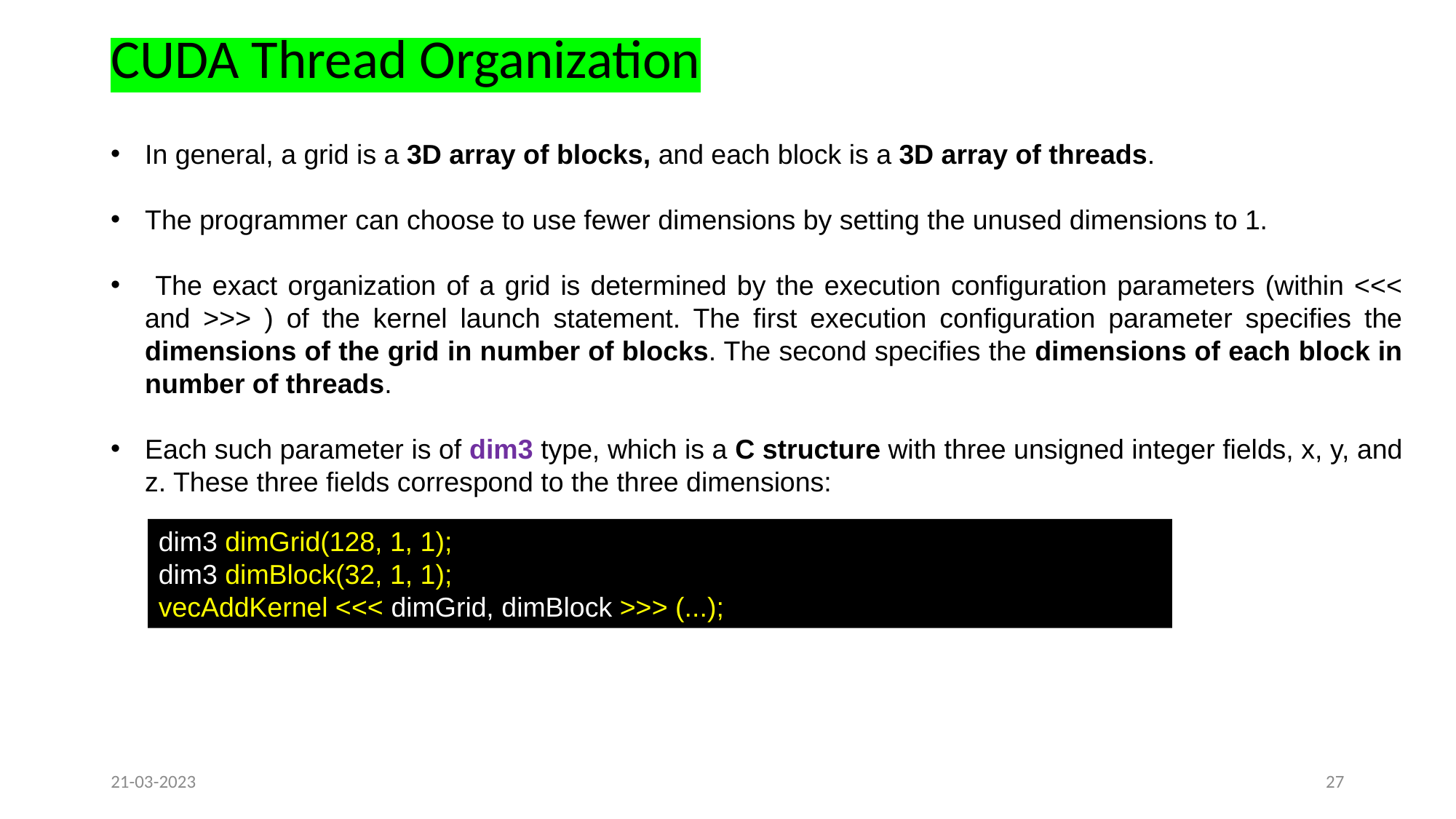

CUDA Thread Organization
In general, a grid is a 3D array of blocks, and each block is a 3D array of threads.

The programmer can choose to use fewer dimensions by setting the unused dimensions to 1.

 The exact organization of a grid is determined by the execution configuration parameters (within <<< and >>> ) of the kernel launch statement. The first execution configuration parameter specifies the dimensions of the grid in number of blocks. The second specifies the dimensions of each block in number of threads.

Each such parameter is of dim3 type, which is a C structure with three unsigned integer fields, x, y, and z. These three fields correspond to the three dimensions:

dim3 dimGrid(128, 1, 1);
dim3 dimBlock(32, 1, 1);
vecAddKernel <<< dimGrid, dimBlock >>> (...);
21-03-2023
27